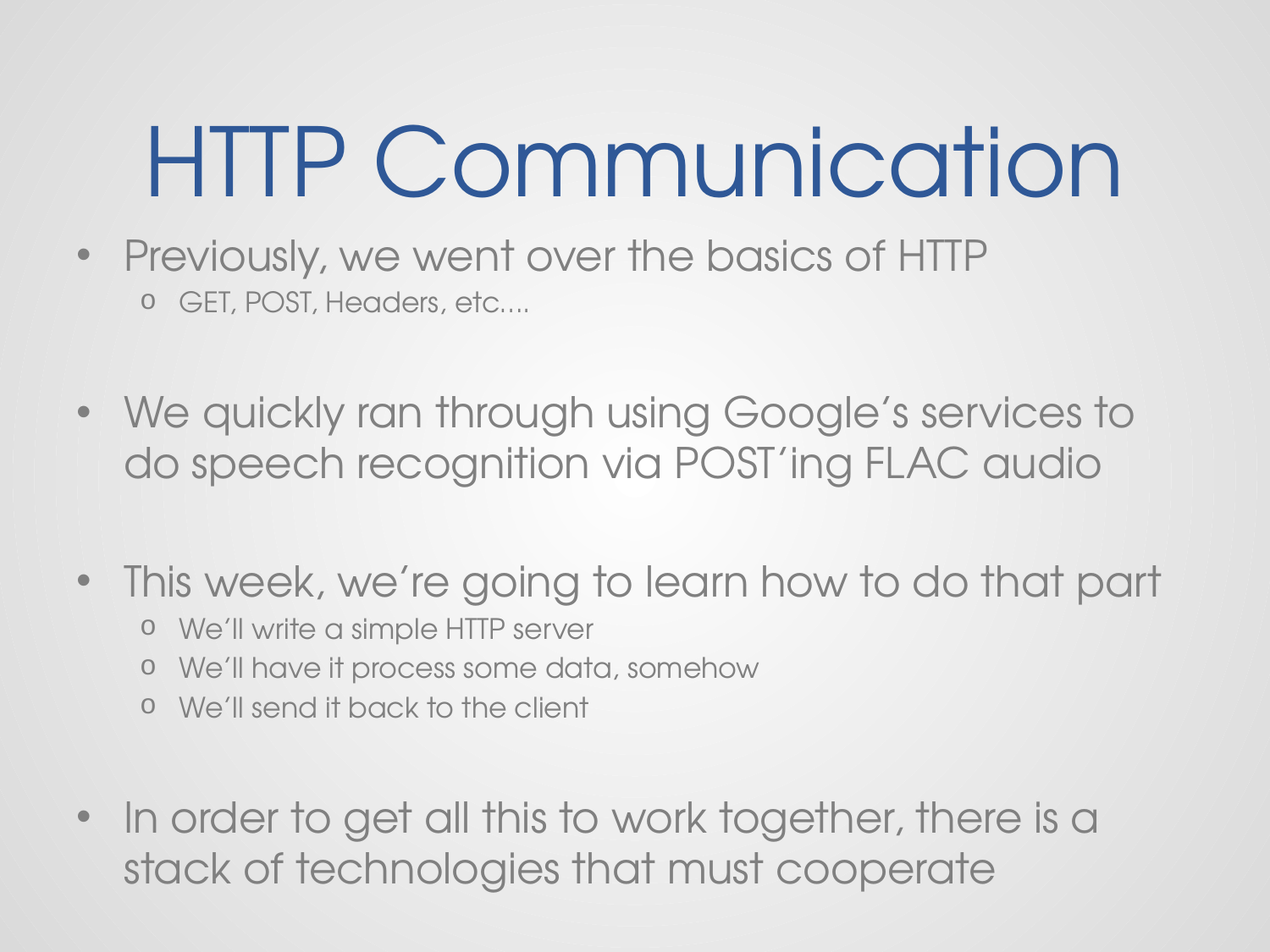

# HTTP Communication
Previously, we went over the basics of HTTP
GET, POST, Headers, etc….

We quickly ran through using Google’s services to do speech recognition via POST’ing FLAC audio

This week, we’re going to learn how to do that part
We’ll write a simple HTTP server
We’ll have it process some data, somehow
We’ll send it back to the client

In order to get all this to work together, there is a stack of technologies that must cooperate